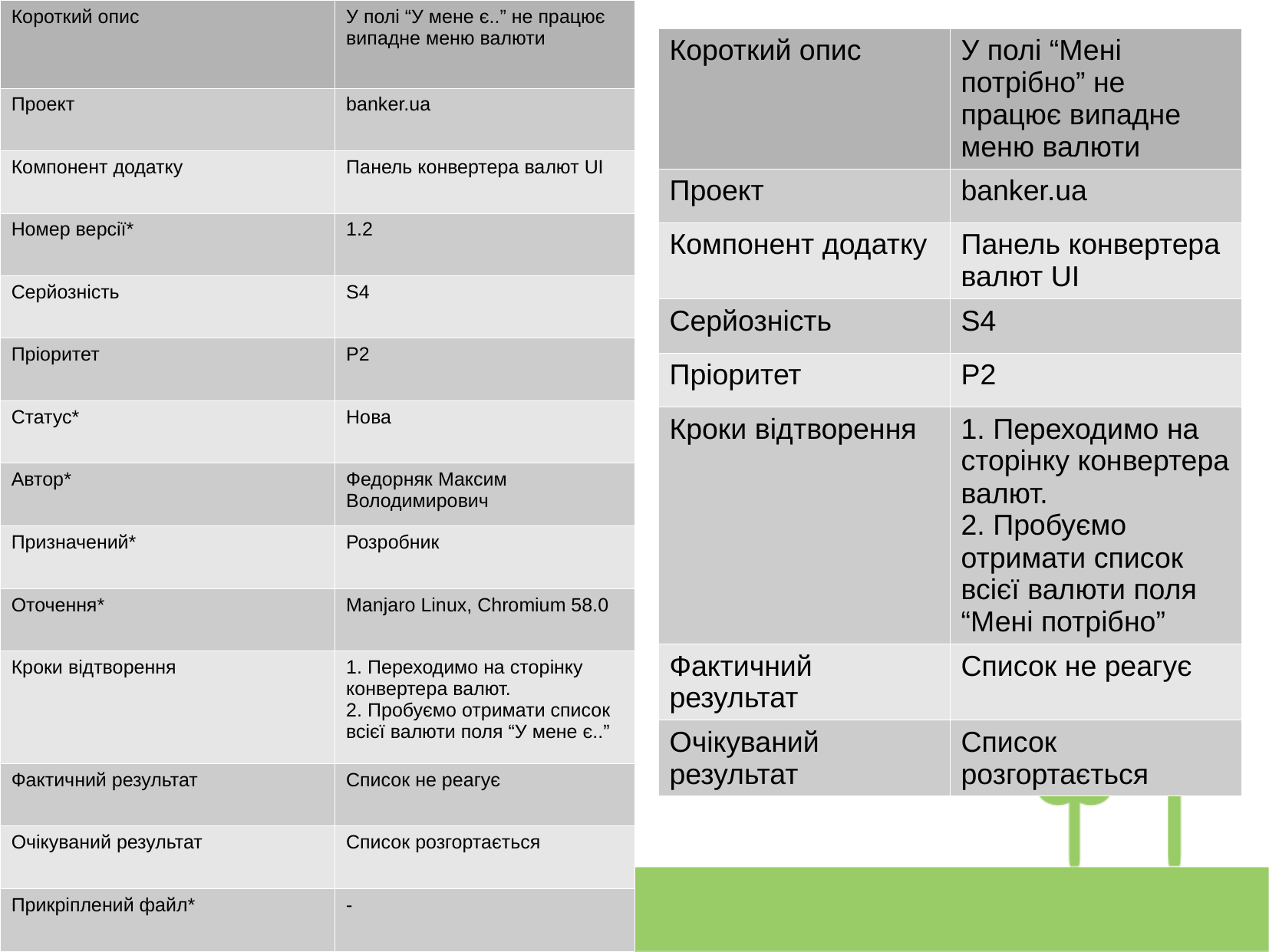

| Короткий опис | У полі “У мене є..” не працює випадне меню валюти |
| --- | --- |
| Проект | banker.ua |
| Компонент додатку | Панель конвертера валют UI |
| Номер версії\* | 1.2 |
| Серйозність | S4 |
| Пріоритет | P2 |
| Статус\* | Нова |
| Автор\* | Федорняк Максим Володимирович |
| Призначений\* | Розробник |
| Оточення\* | Manjaro Linux, Chromium 58.0 |
| Кроки відтворення | 1. Переходимо на сторінку конвертера валют. 2. Пробуємо отримати список всієї валюти поля “У мене є..” |
| Фактичний результат | Список не реагує |
| Очікуваний результат | Список розгортається |
| Прикріплений файл\* | - |
| Короткий опис | У полі “Мені потрібно” не працює випадне меню валюти |
| --- | --- |
| Проект | banker.ua |
| Компонент додатку | Панель конвертера валют UI |
| Серйозність | S4 |
| Пріоритет | P2 |
| Кроки відтворення | 1. Переходимо на сторінку конвертера валют. 2. Пробуємо отримати список всієї валюти поля “Мені потрібно” |
| Фактичний результат | Список не реагує |
| Очікуваний результат | Список розгортається |